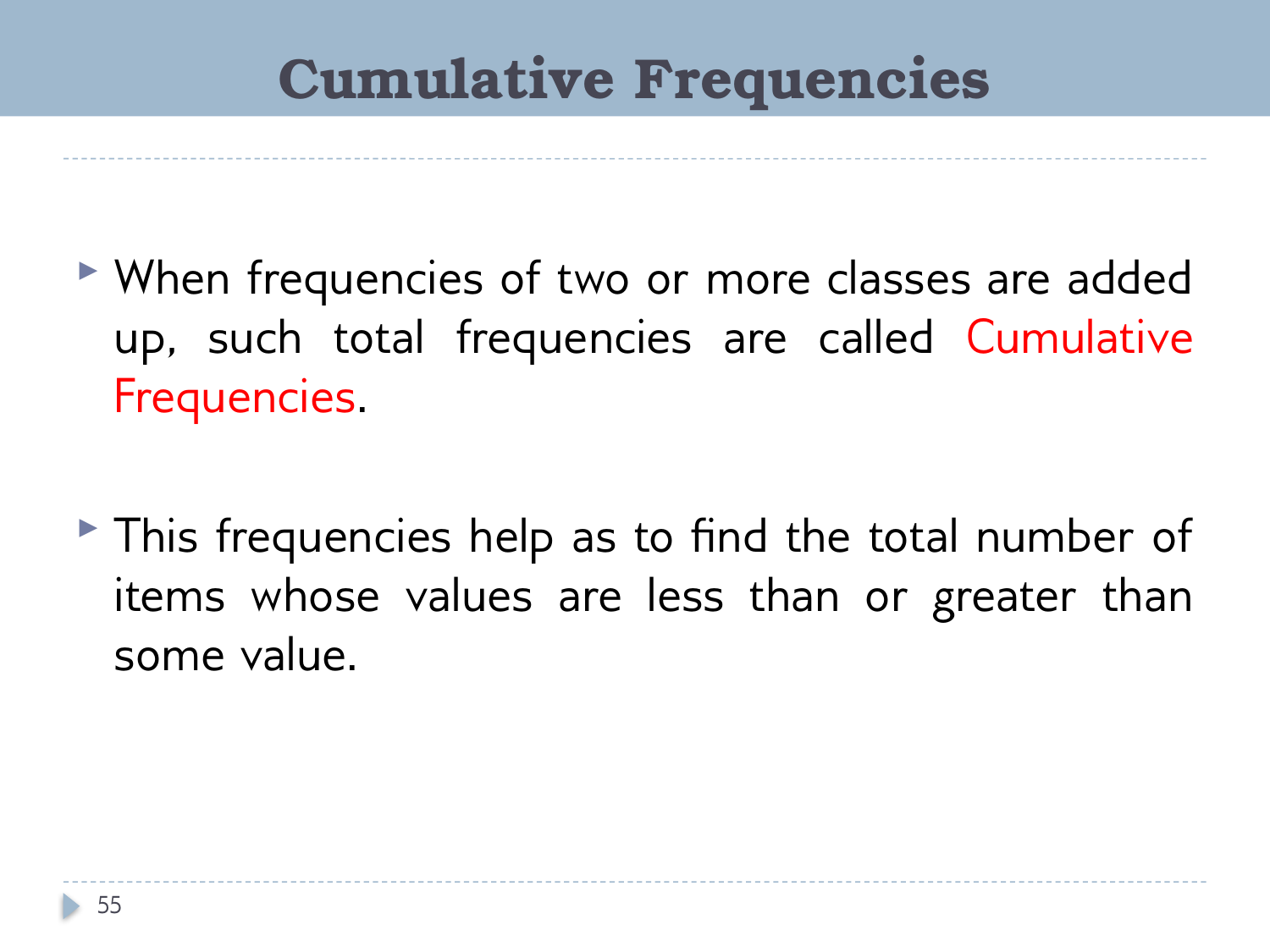

# Cumulative Frequencies

When frequencies of two or more classes are added up, such total frequencies are called Cumulative Frequencies.

This frequencies help as to find the total number of items whose values are less than or greater than some value.

55